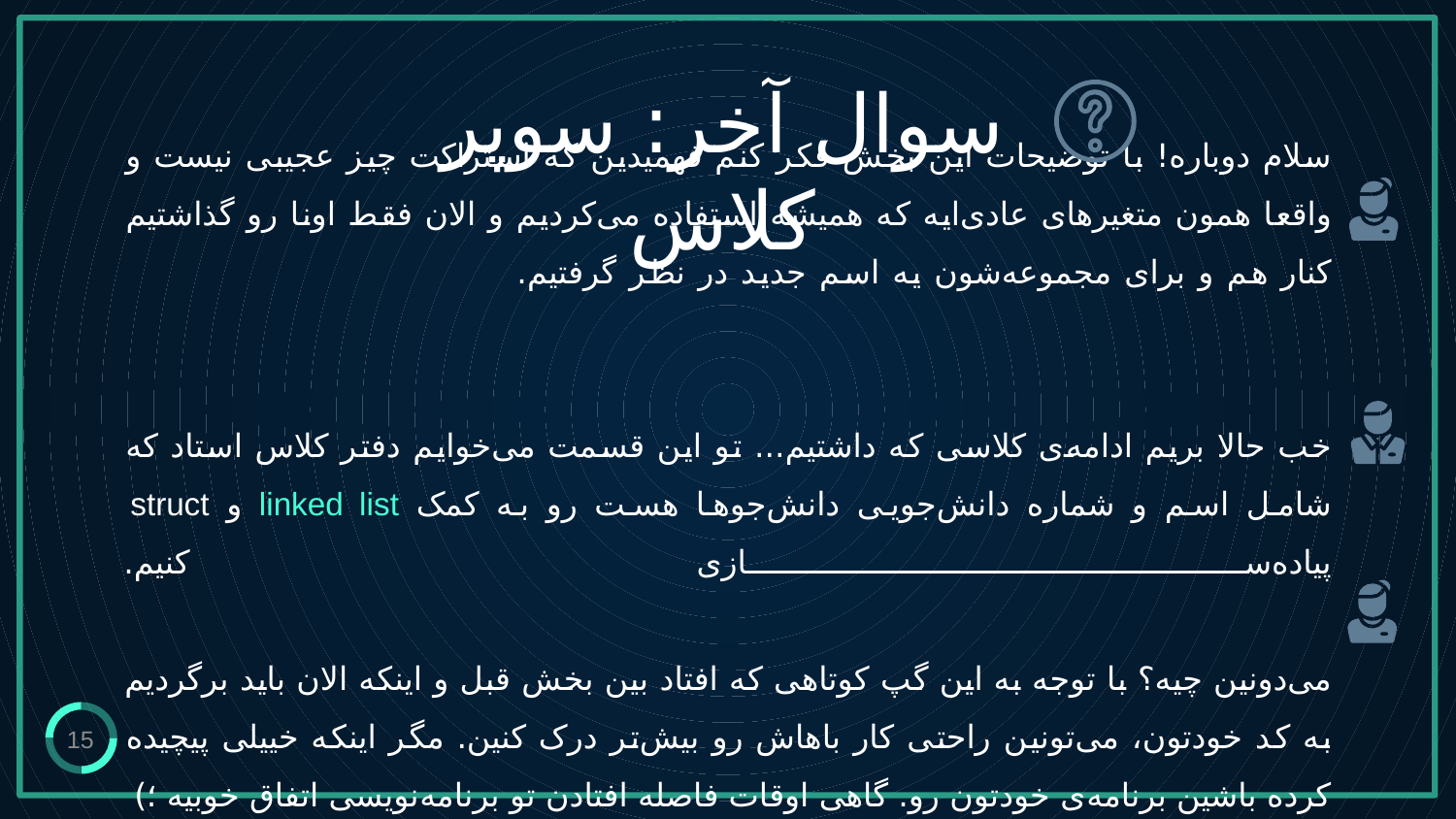

سوال آخر: سوپر کلاس

# سلام دوباره! با توضیحات این بخش فکر کنم فهمیدین که استراکت چیز عجیبی نیست و واقعا همون متغیرهای عادی‌ایه که همیشه استفاده می‌کردیم و الان فقط اونا رو گذاشتیم کنار هم و برای مجموعه‌شون یه اسم جدید در نظر گرفتیم. خب حالا بریم ادامه‌ی کلاسی که داشتیم... تو این قسمت می‌خوایم دفتر کلاس استاد که شامل اسم و شماره دانش‌جویی دانش‌جوها هست رو به کمک linked list و struct پیاده‌سازی کنیم. می‌دونین چیه؟ با توجه به این گپ کوتاهی که افتاد بین بخش قبل و اینکه الان باید برگردیم به کد خودتون، می‌تونین راحتی کار باهاش رو بیش‌تر درک کنین. مگر اینکه خییلی پیچیده کرده باشین برنامه‌ی خودتون رو. گاهی اوقات فاصله افتادن تو برنامه‌نویسی اتفاق خوبیه ؛)

15